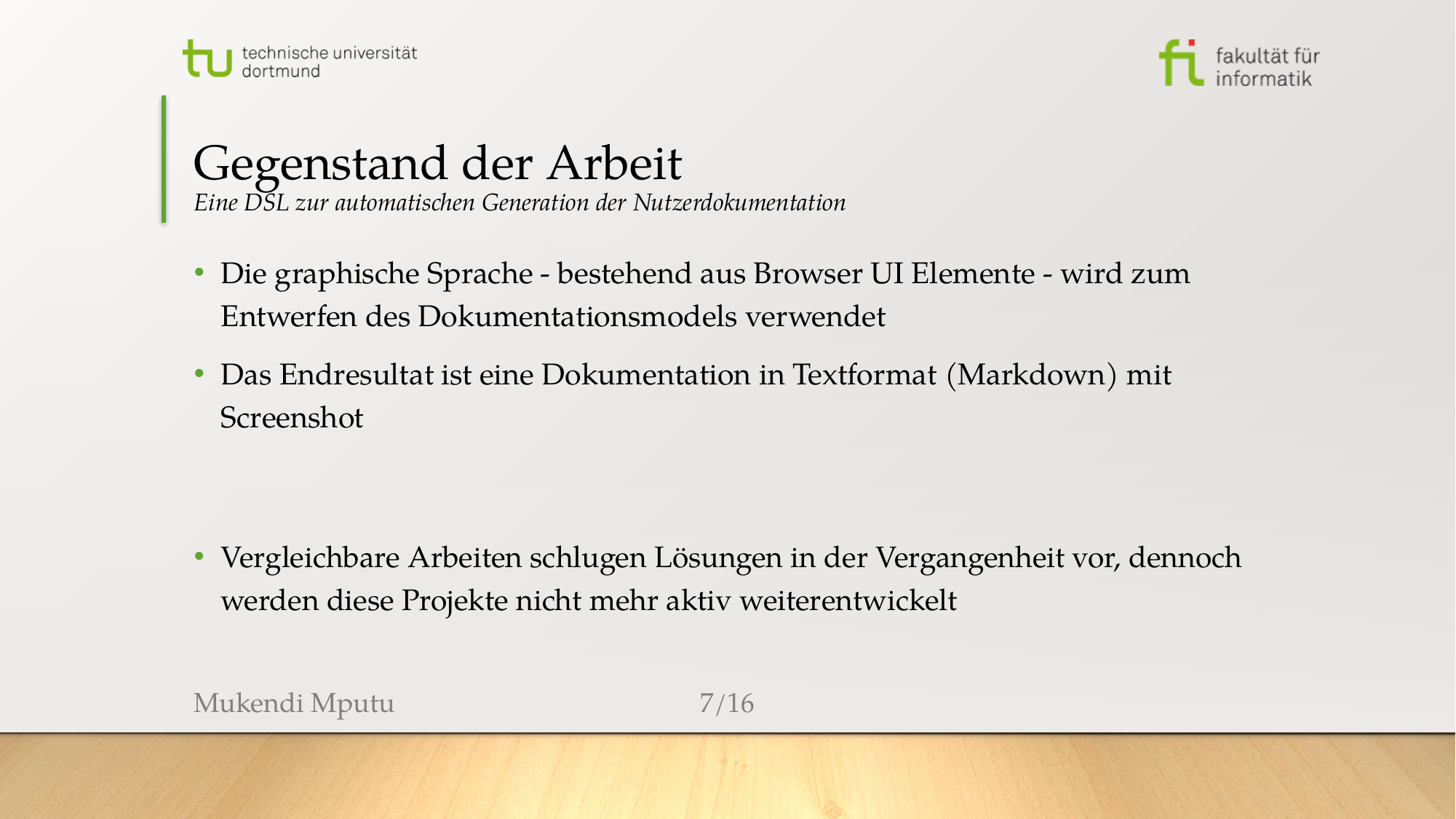

# Gegenstand der Arbeit Eine DSL zur automatischen Generation der Nutzerdokumentation
Die graphische Sprache - bestehend aus Browser UI Elemente - wird zum Entwerfen des Dokumentationsmodels verwendet
Das Endresultat ist eine Dokumentation in Textformat (Markdown) mit Screenshot
Vergleichbare Arbeiten schlugen Lösungen in der Vergangenheit vor, dennoch werden diese Projekte nicht mehr aktiv weiterentwickelt